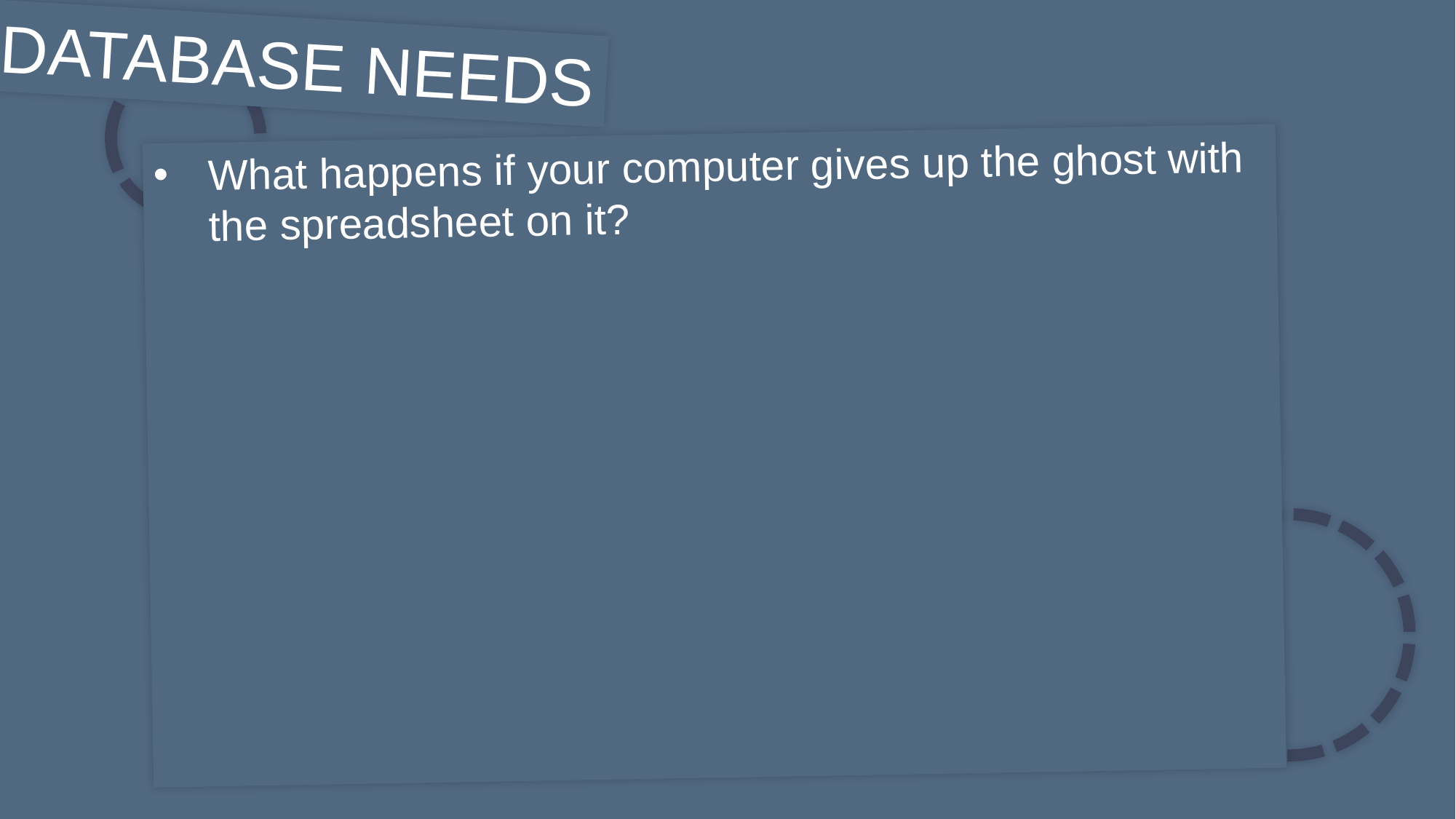

DATABASE NEEDS

What happens if your computer gives up the ghost with the spreadsheet on it?